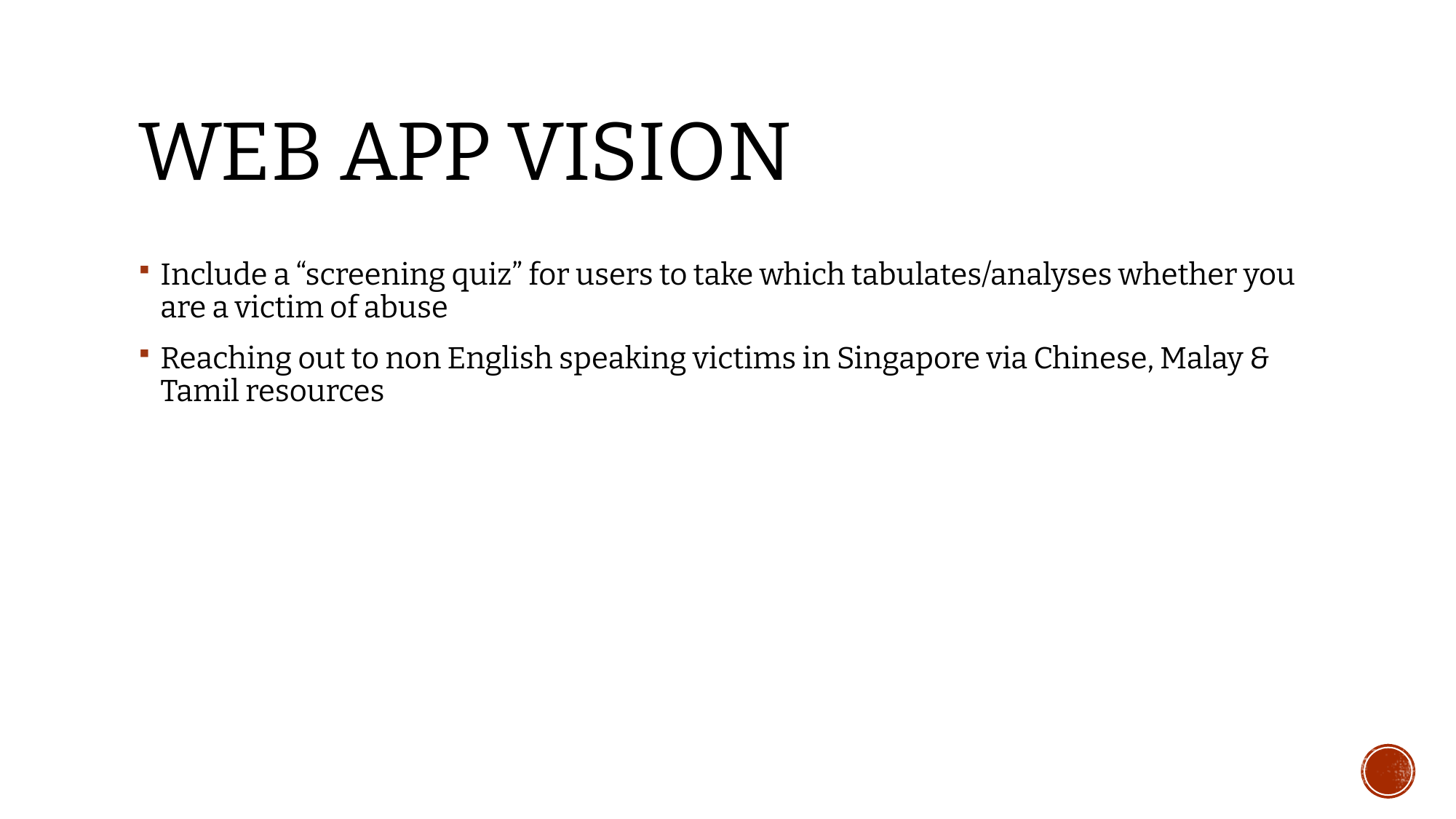

# Web App Vision
Include a “screening quiz” for users to take which tabulates/analyses whether you are a victim of abuse
Reaching out to non English speaking victims in Singapore via Chinese, Malay & Tamil resources